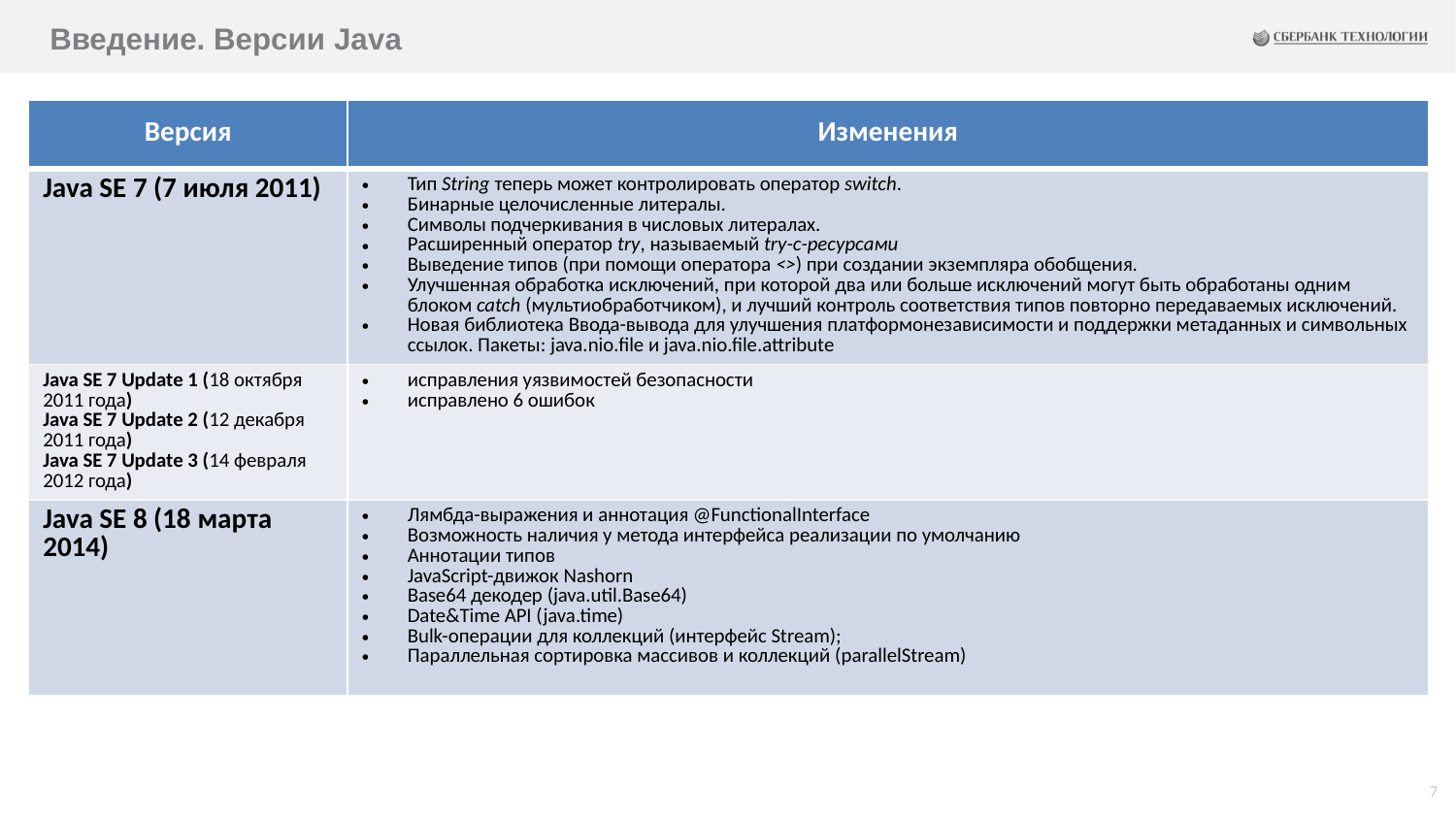

# Введение. Версии Java
| Версия | Изменения |
| --- | --- |
| Java SE 7 (7 июля 2011) | Тип String теперь может контролировать оператор switch. Бинарные целочисленные литералы. Символы подчеркивания в числовых литералах. Расширенный оператор try, называемый try-с-ресурсами Выведение типов (при помощи оператора <>) при создании экземпляра обобщения. Улучшенная обработка исключений, при которой два или больше исключений могут быть обработаны одним блоком catch (мультиобработчиком), и лучший контроль соответствия типов повторно передаваемых исключений. Новая библиотека Ввода-вывода для улучшения платформонезависимости и поддержки метаданных и символьных ссылок. Пакеты: java.nio.file и java.nio.file.attribute |
| Java SE 7 Update 1 (18 октября 2011 года) Java SE 7 Update 2 (12 декабря 2011 года) Java SE 7 Update 3 (14 февраля 2012 года) | исправления уязвимостей безопасности исправлено 6 ошибок |
| Java SE 8 (18 марта 2014) | Лямбда-выражения и аннотация @FunctionalInterface Возможность наличия у метода интерфейса реализации по умолчанию Аннотации типов JavaScript-движок Nashorn Base64 декодер (java.util.Base64) Date&Time API (java.time) Bulk-операции для коллекций (интерфейс Stream); Параллельная сортировка массивов и коллекций (parallelStream) |
7